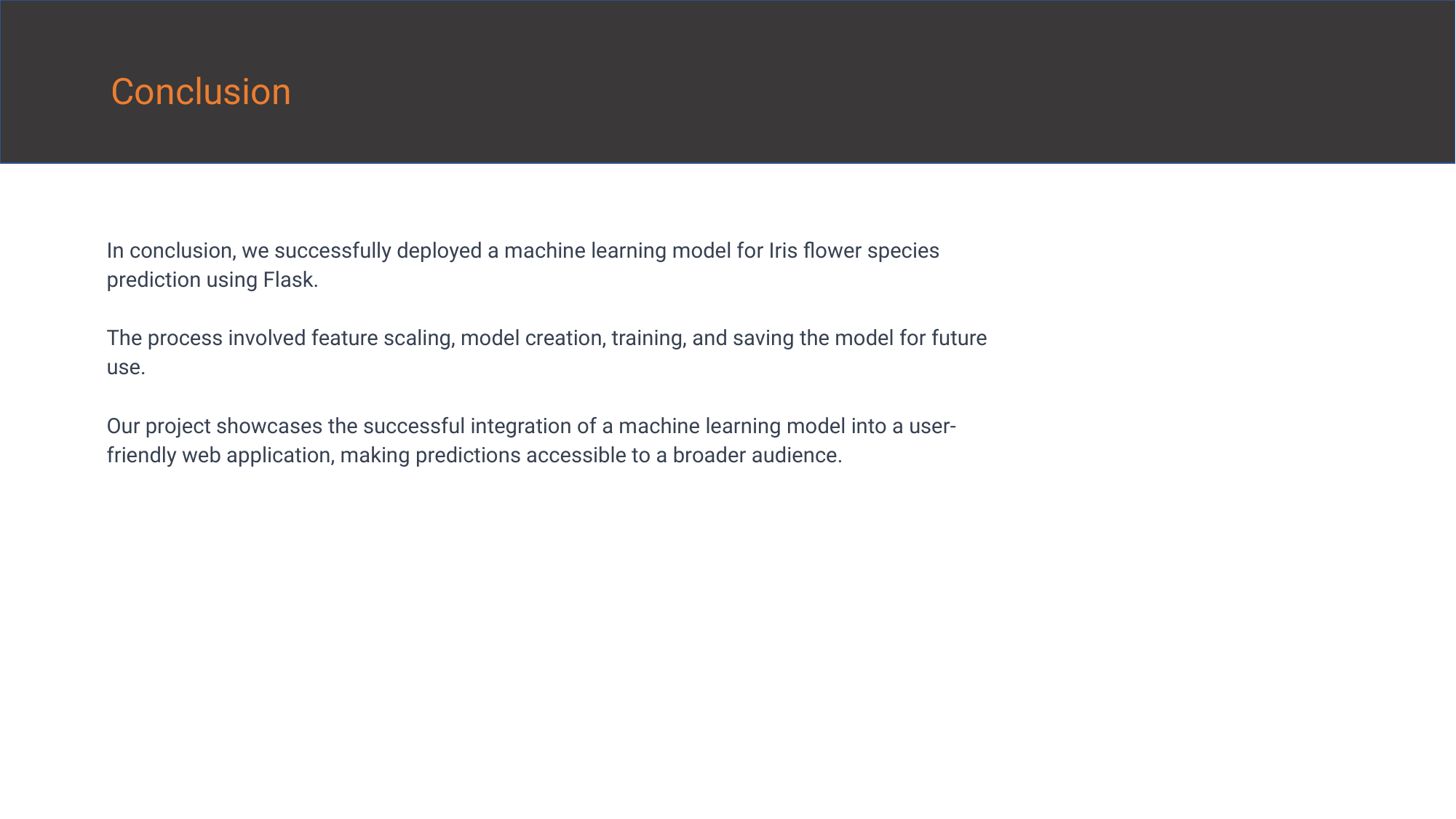

# Conclusion

In conclusion, we successfully deployed a machine learning model for Iris flower species prediction using Flask.

The process involved feature scaling, model creation, training, and saving the model for future use.

Our project showcases the successful integration of a machine learning model into a user-friendly web application, making predictions accessible to a broader audience.